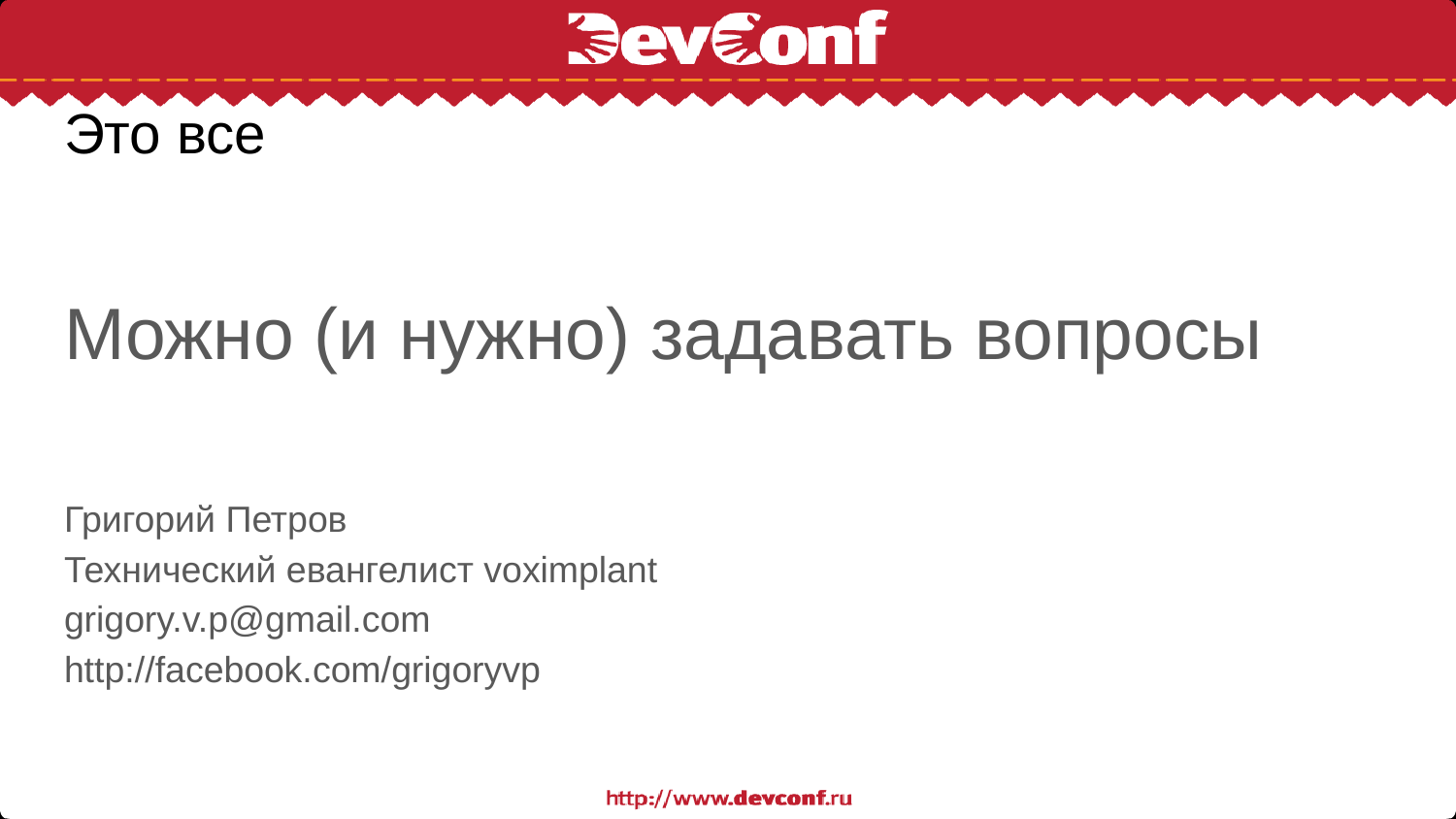

# Это все

Можно (и нужно) задавать вопросы

Григорий Петров
Технический евангелист voximplant
grigory.v.p@gmail.com
http://facebook.com/grigoryvp